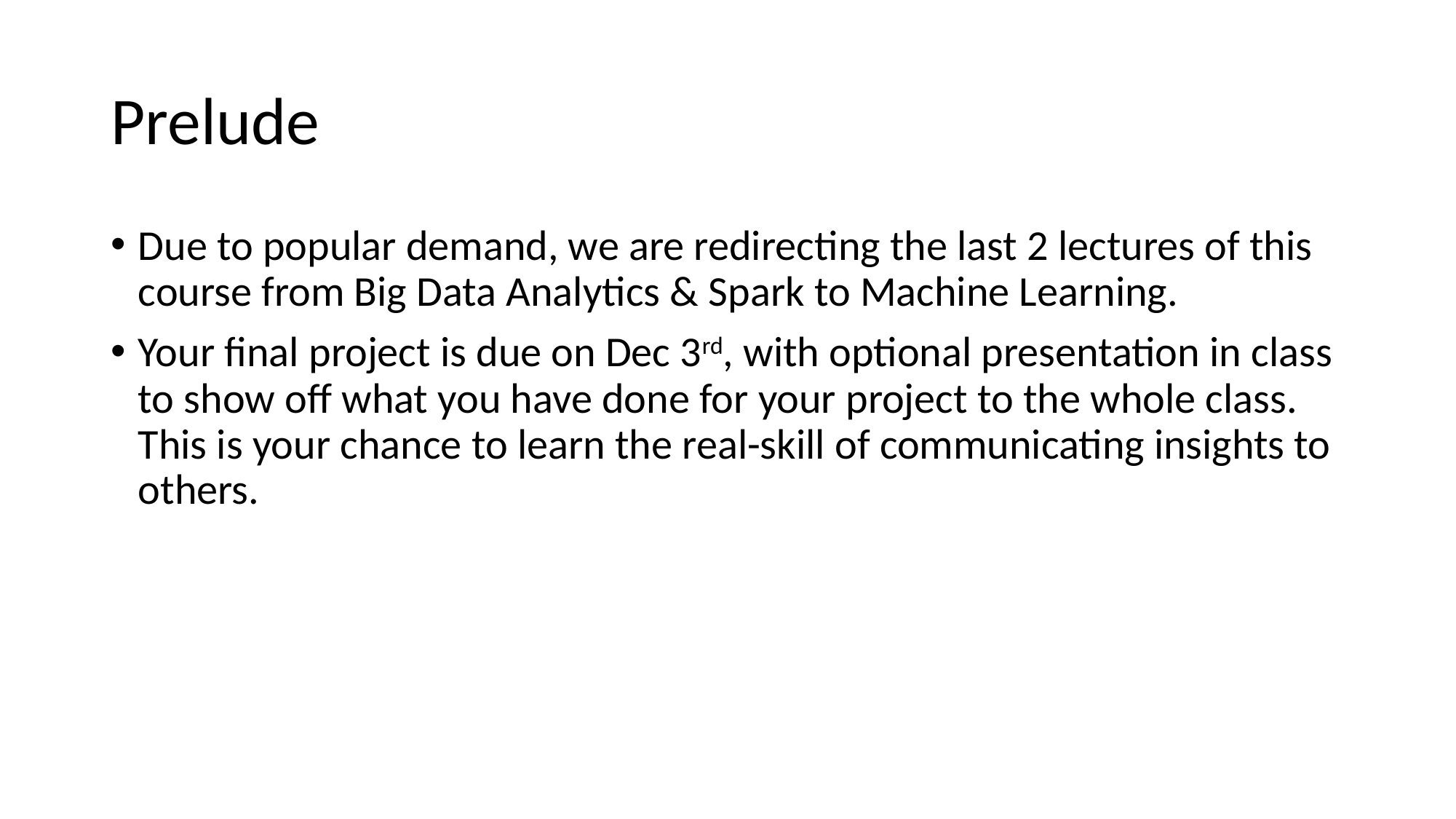

# Prelude
Due to popular demand, we are redirecting the last 2 lectures of this course from Big Data Analytics & Spark to Machine Learning.
Your final project is due on Dec 3rd, with optional presentation in class to show off what you have done for your project to the whole class.  This is your chance to learn the real-skill of communicating insights to others.